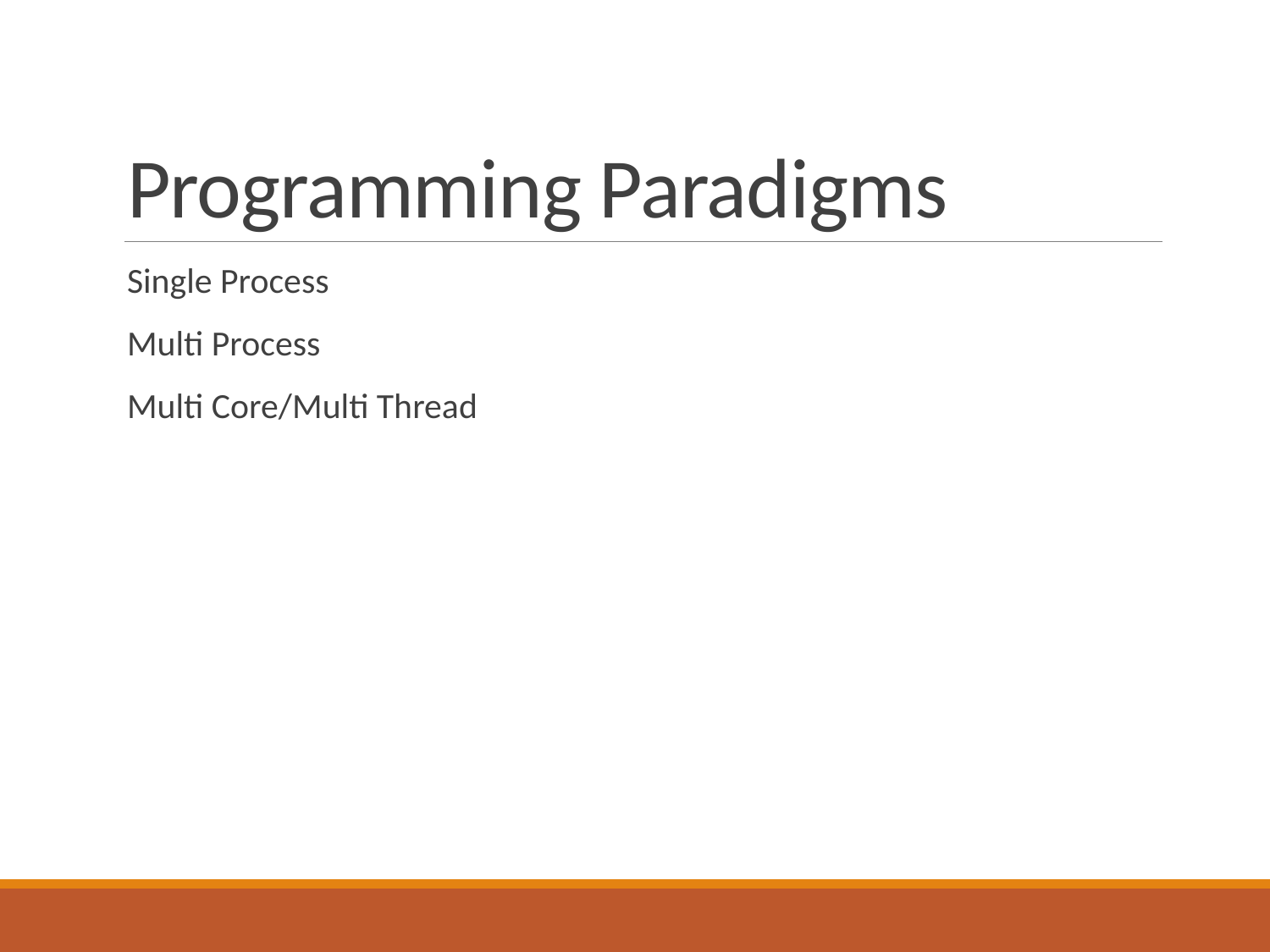

# Programming Paradigms
Single Process
Multi Process
Multi Core/Multi Thread